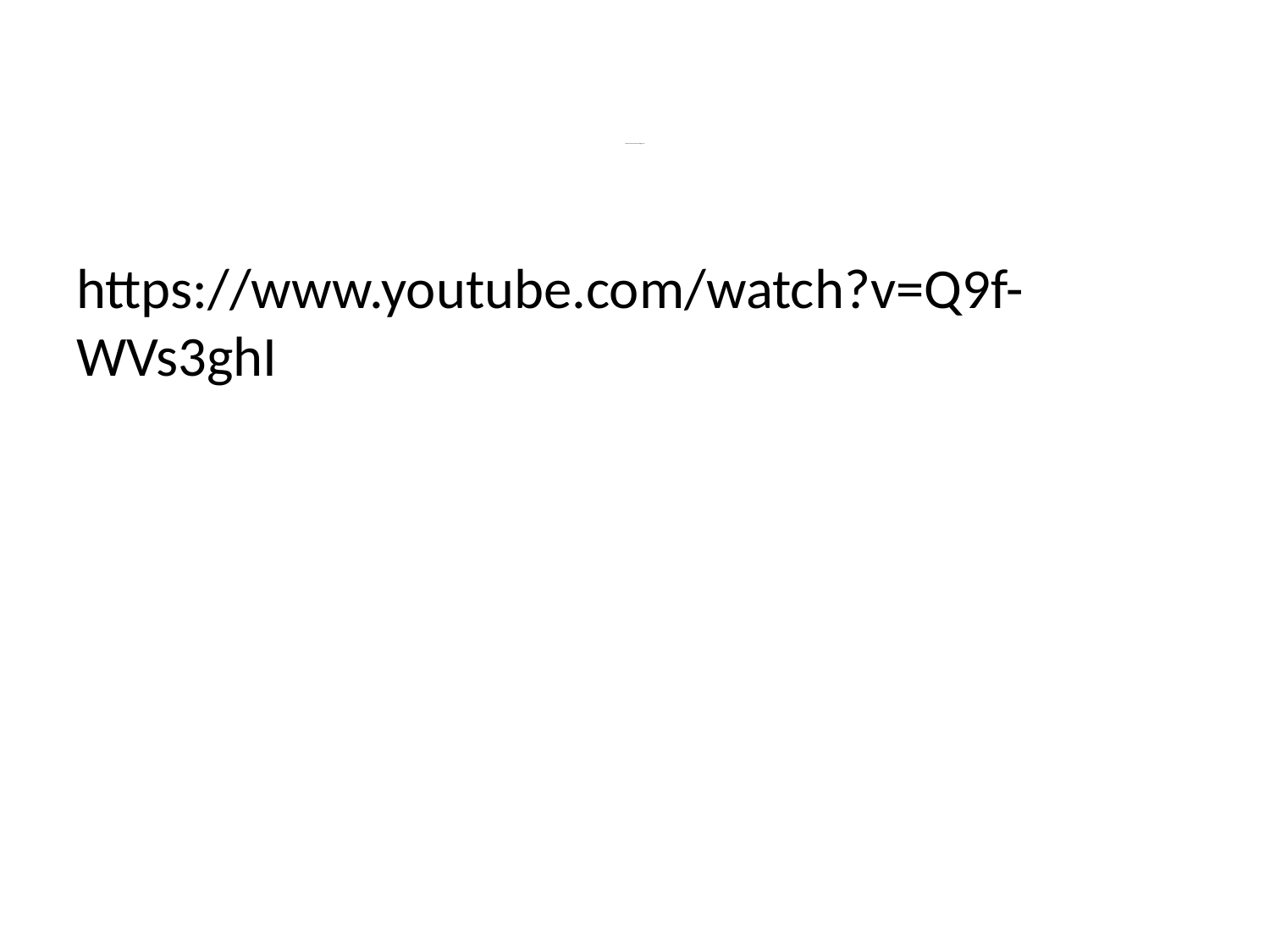

https://www.youtube.com/watch?v=Q9f-WVs3ghI
# Character creation in blender :Rigging part 1